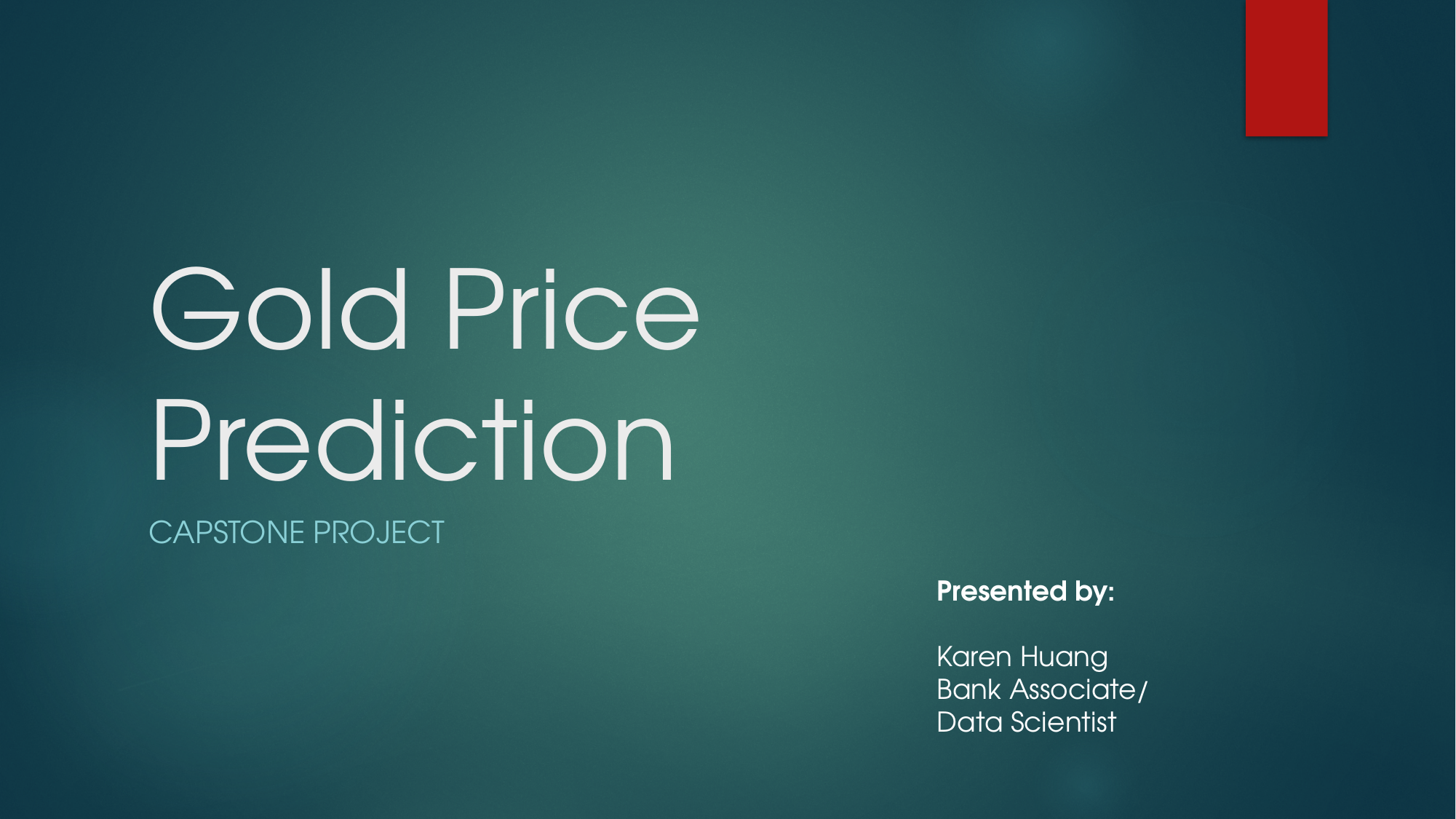

# Gold Price Prediction
Capstone project
Presented by:

Karen Huang
Bank Associate/
Data Scientist